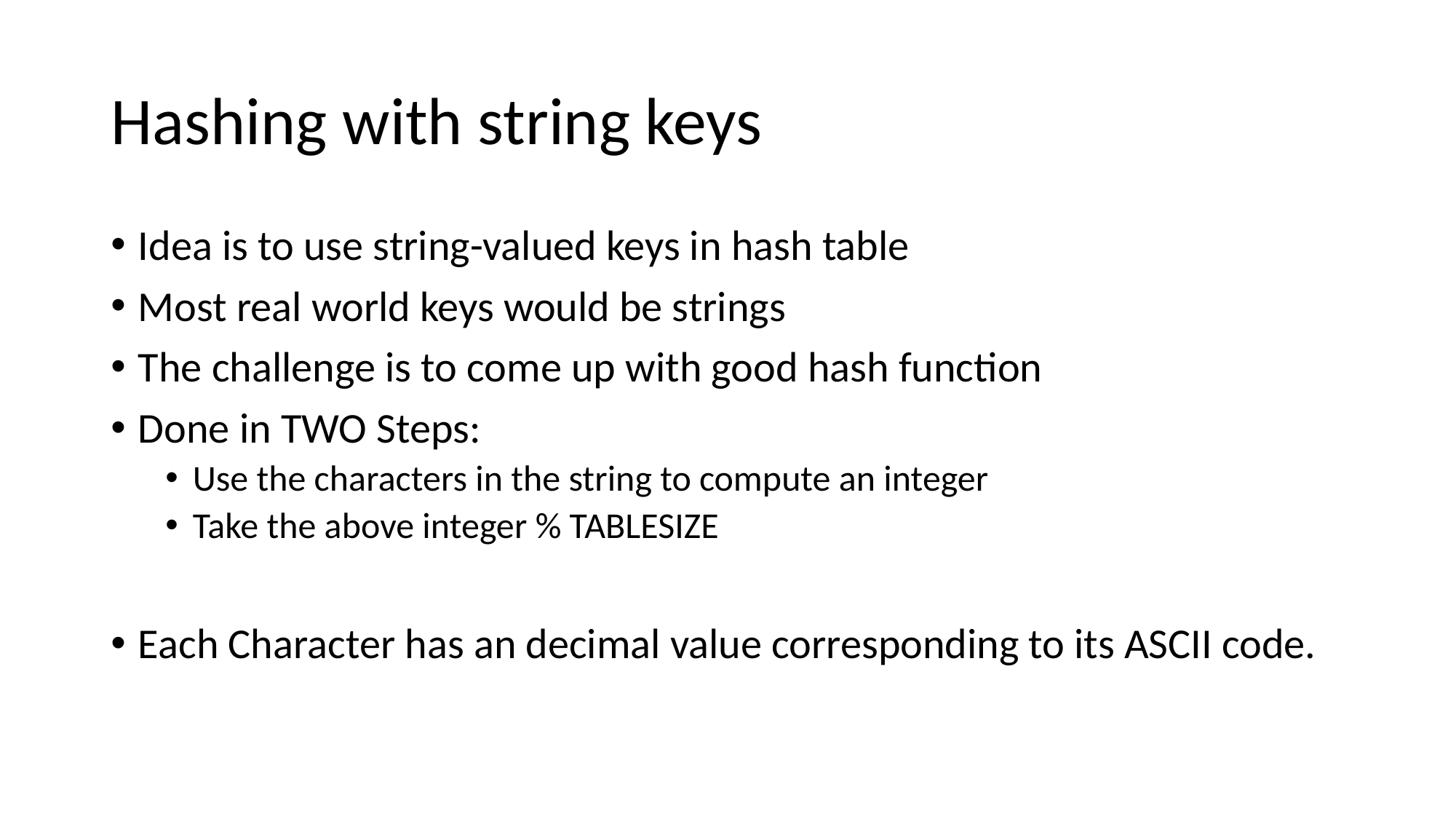

# Hashing with string keys
Idea is to use string-valued keys in hash table
Most real world keys would be strings
The challenge is to come up with good hash function
Done in TWO Steps:
Use the characters in the string to compute an integer
Take the above integer % TABLESIZE

Each Character has an decimal value corresponding to its ASCII code.